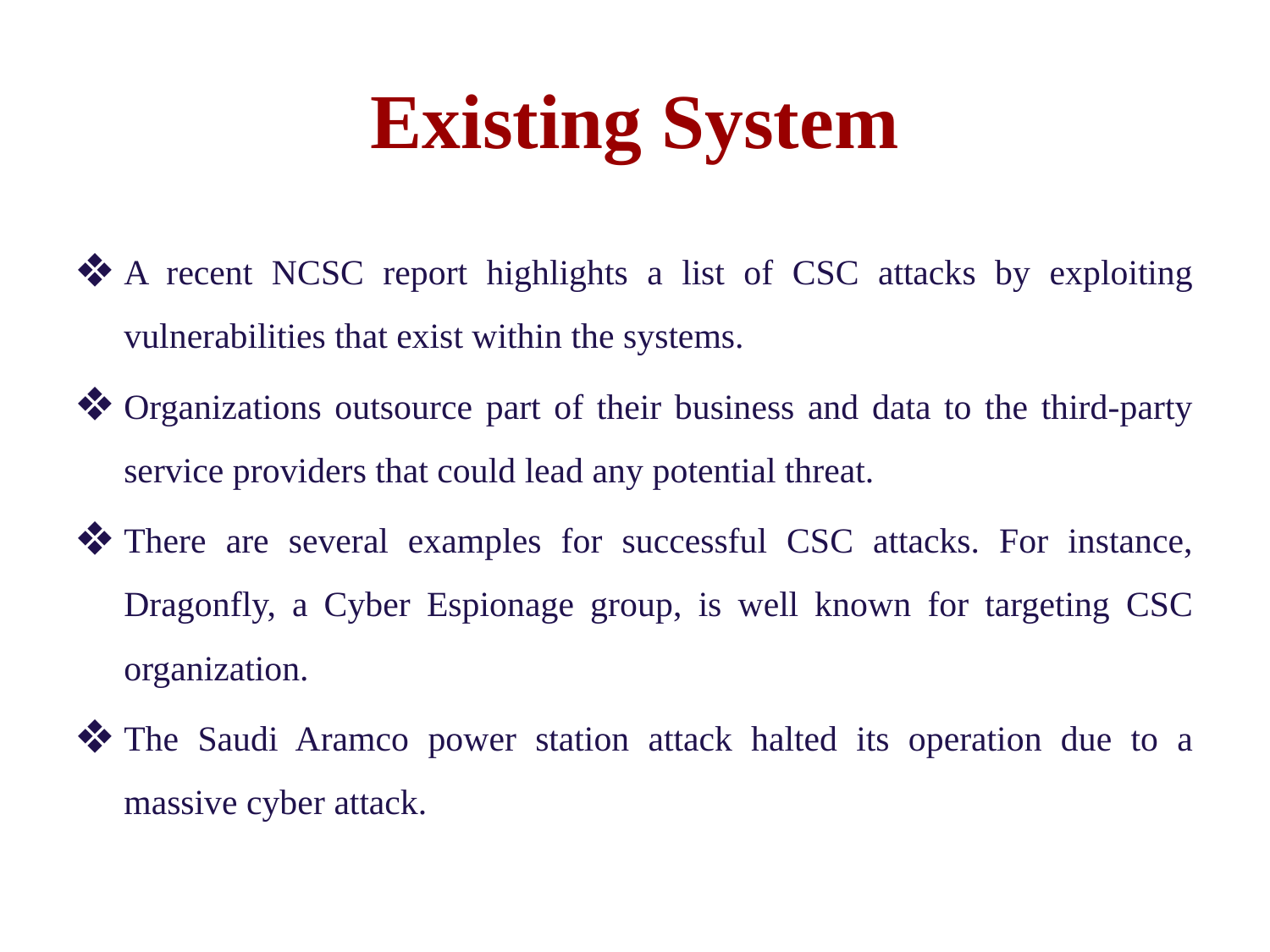

# Existing System
A recent NCSC report highlights a list of CSC attacks by exploiting vulnerabilities that exist within the systems.
Organizations outsource part of their business and data to the third-party service providers that could lead any potential threat.
There are several examples for successful CSC attacks. For instance, Dragonfly, a Cyber Espionage group, is well known for targeting CSC organization.
The Saudi Aramco power station attack halted its operation due to a massive cyber attack.